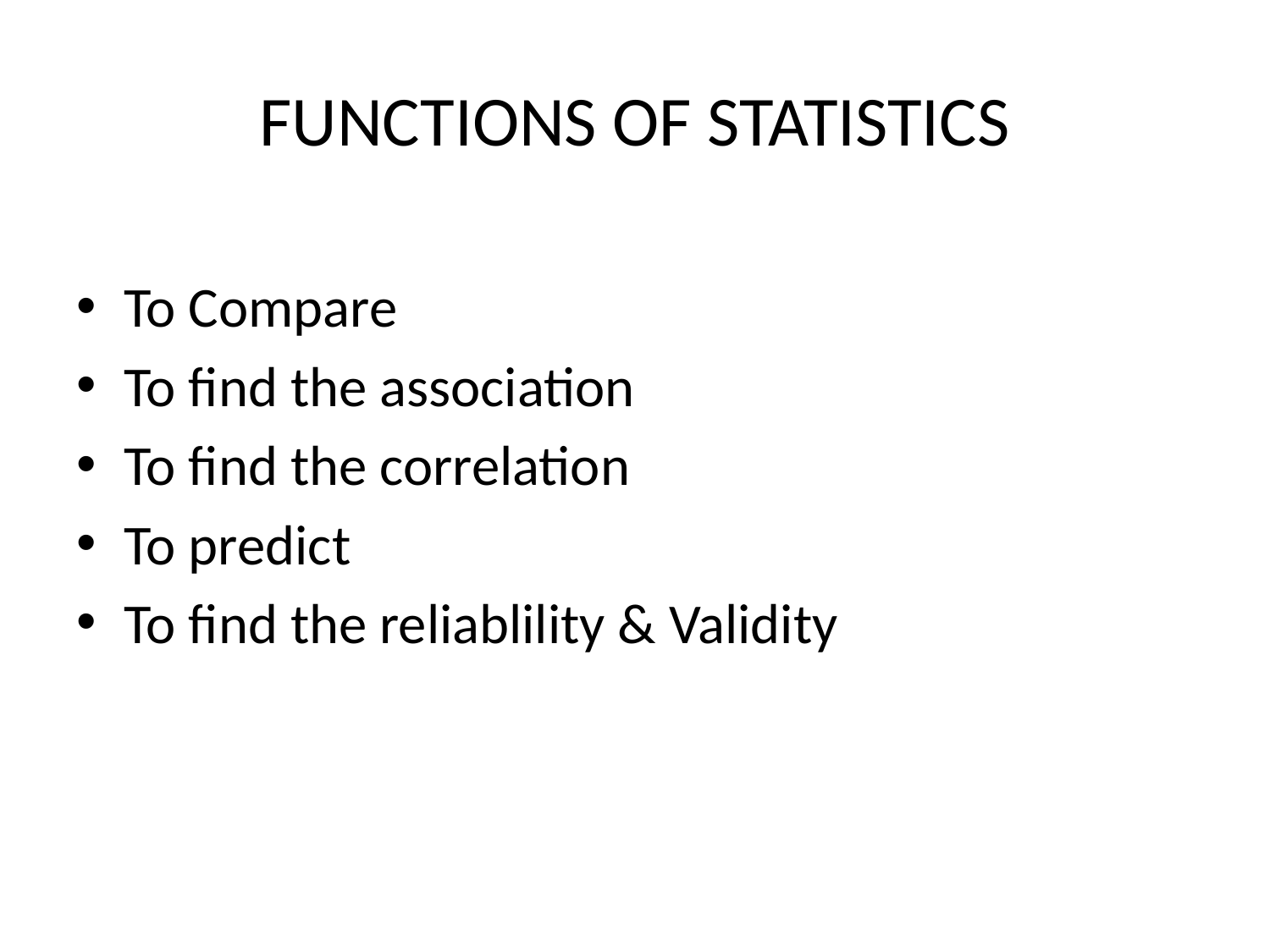

# FUNCTIONS OF STATISTICS
To Compare
To find the association
To find the correlation
To predict
To find the reliablility & Validity